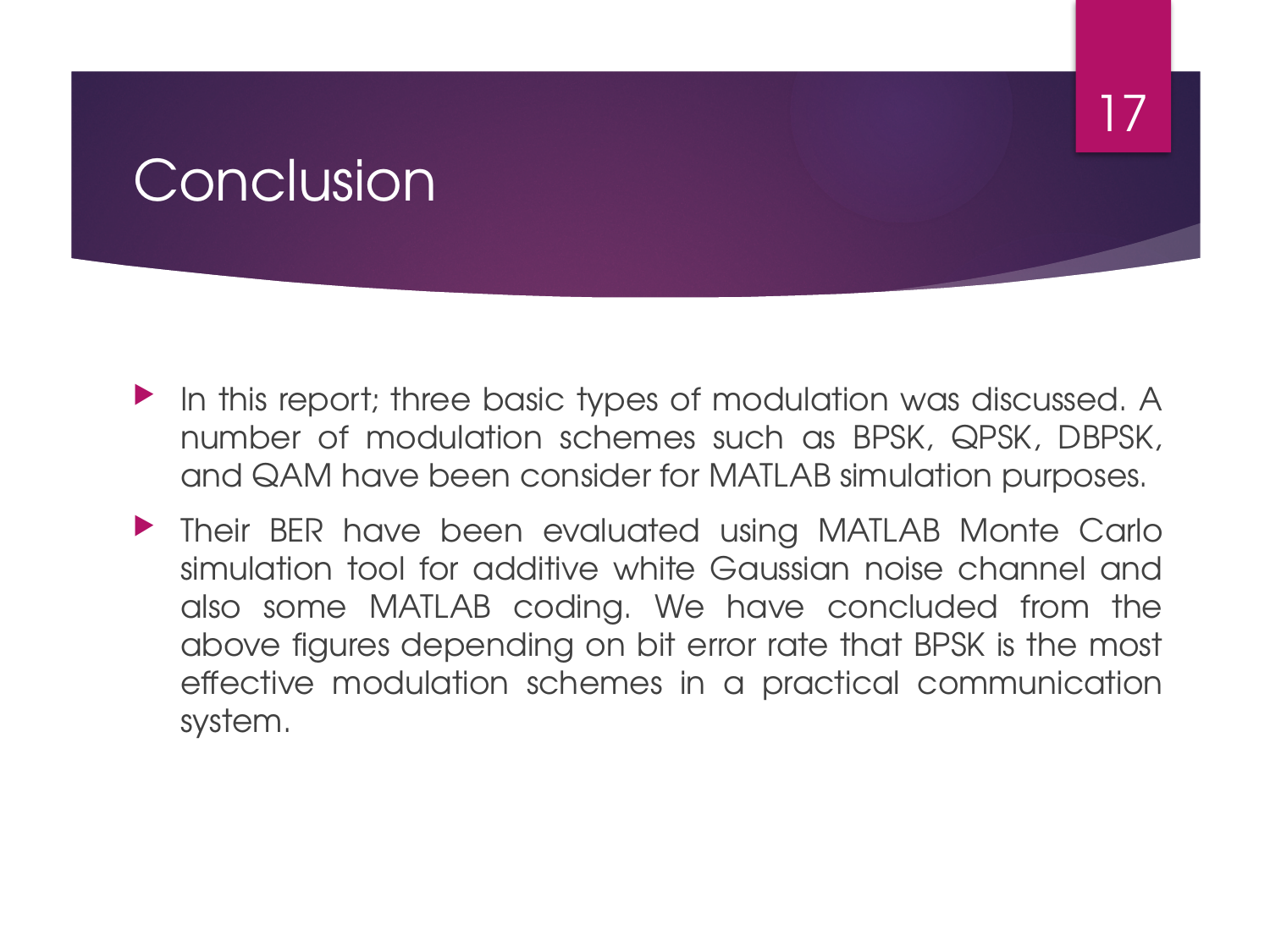

17
# Conclusion
In this report; three basic types of modulation was discussed. A number of modulation schemes such as BPSK, QPSK, DBPSK, and QAM have been consider for MATLAB simulation purposes.
Their BER have been evaluated using MATLAB Monte Carlo simulation tool for additive white Gaussian noise channel and also some MATLAB coding. We have concluded from the above figures depending on bit error rate that BPSK is the most effective modulation schemes in a practical communication system.